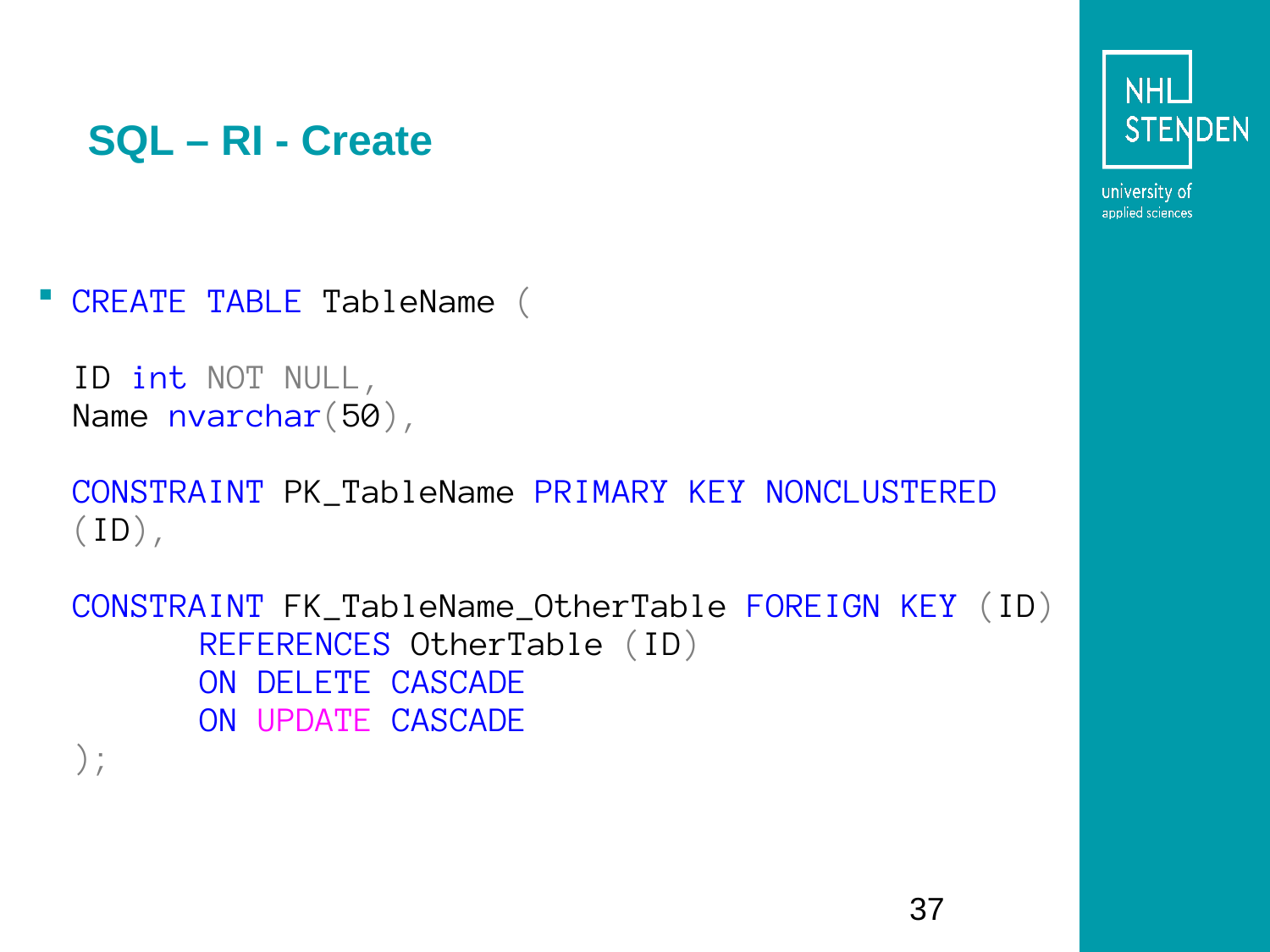

# SQL – RI - Create
CREATE TABLE TableName (
ID int NOT NULL,
Name nvarchar(50),
CONSTRAINT PK_TableName PRIMARY KEY NONCLUSTERED (ID),
CONSTRAINT FK_TableName_OtherTable FOREIGN KEY (ID)
	REFERENCES OtherTable (ID)
	ON DELETE CASCADE
	ON UPDATE CASCADE
);
37